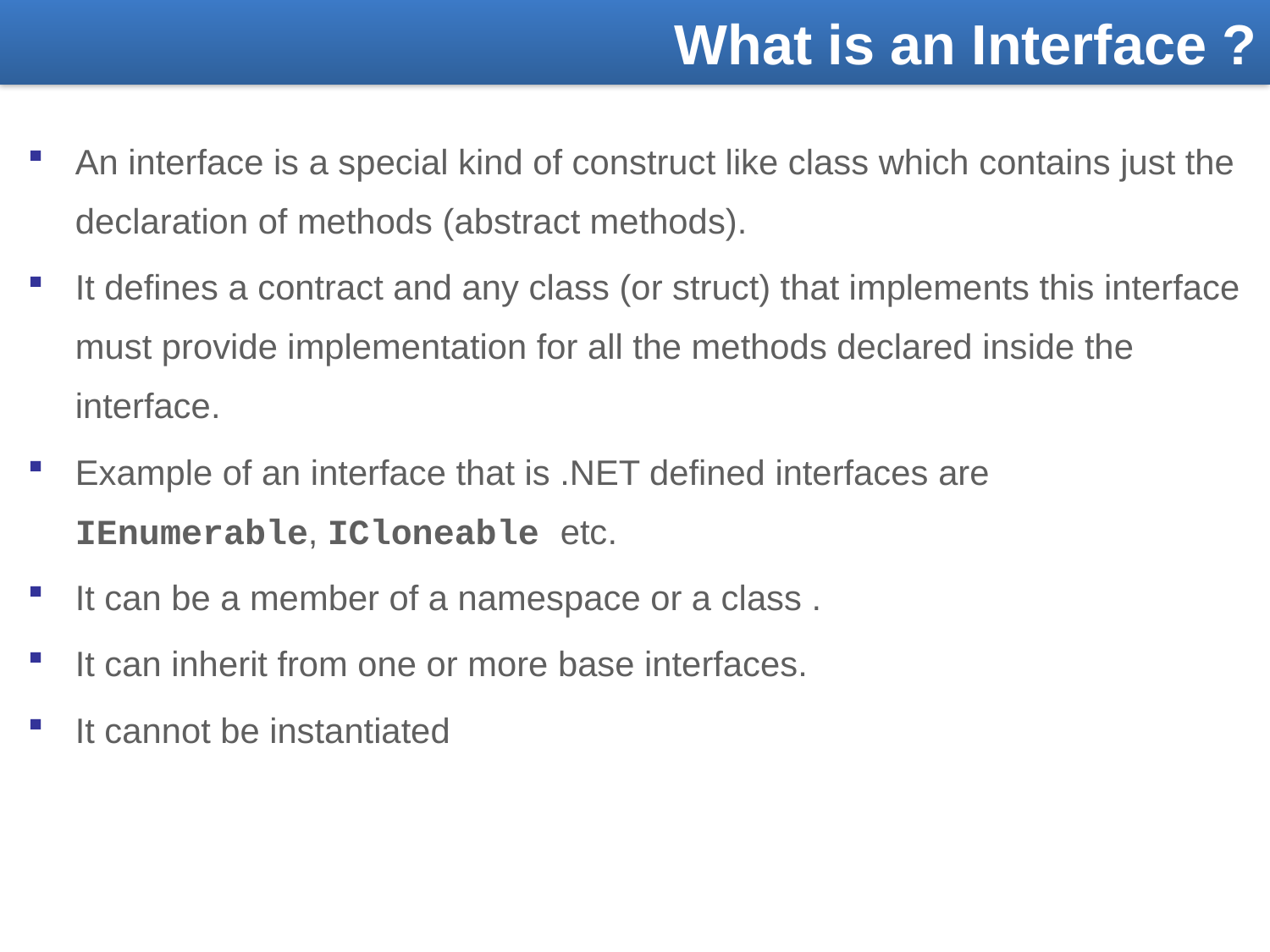

What is an Interface ?
An interface is a special kind of construct like class which contains just the declaration of methods (abstract methods).
It defines a contract and any class (or struct) that implements this interface must provide implementation for all the methods declared inside the interface.
Example of an interface that is .NET defined interfaces are  IEnumerable, ICloneable etc.
It can be a member of a namespace or a class .
It can inherit from one or more base interfaces.
It cannot be instantiated